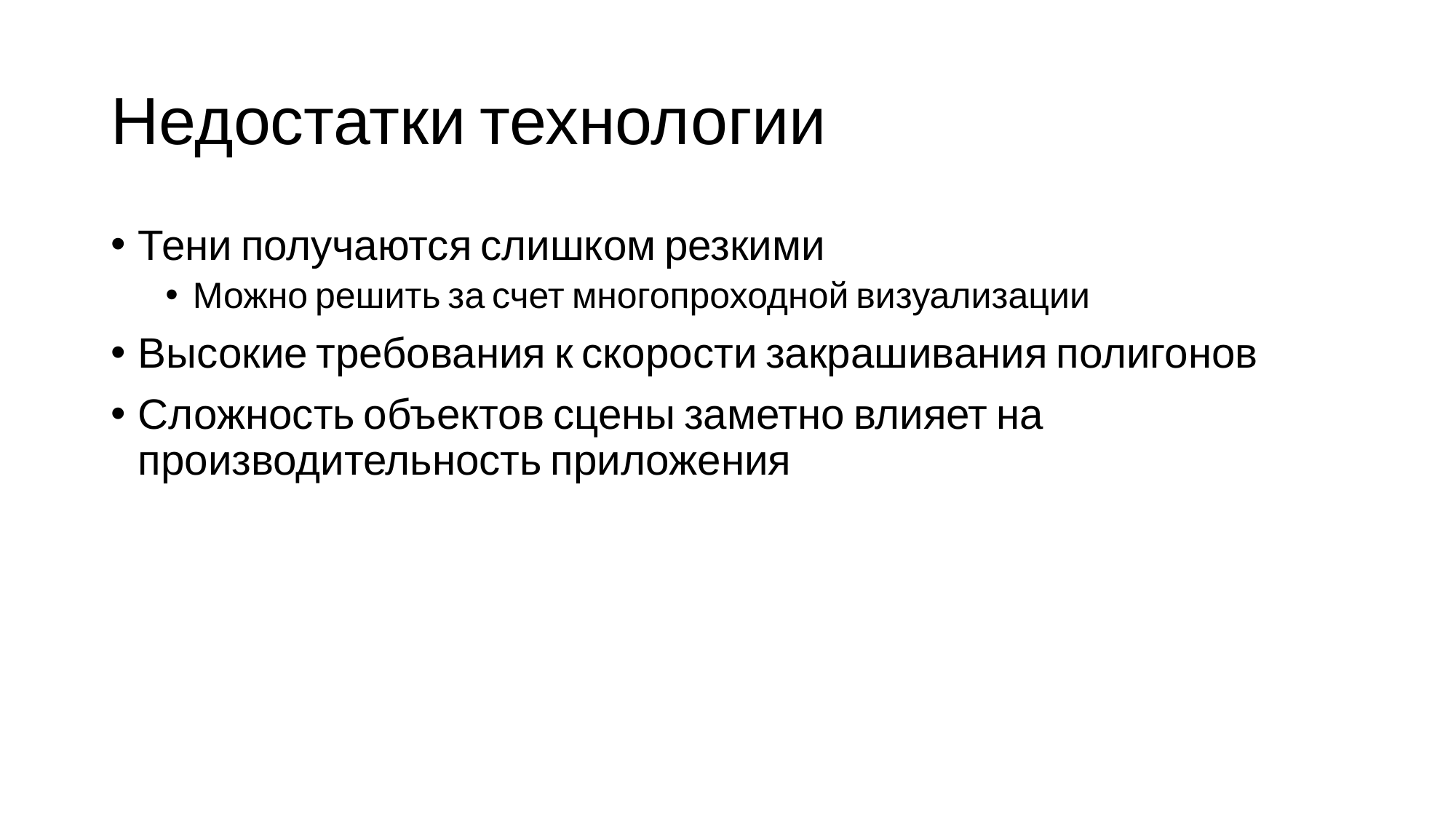

# Недостатки технологии
Тени получаются слишком резкими
Можно решить за счет многопроходной визуализации
Высокие требования к скорости закрашивания полигонов
Сложность объектов сцены заметно влияет на производительность приложения